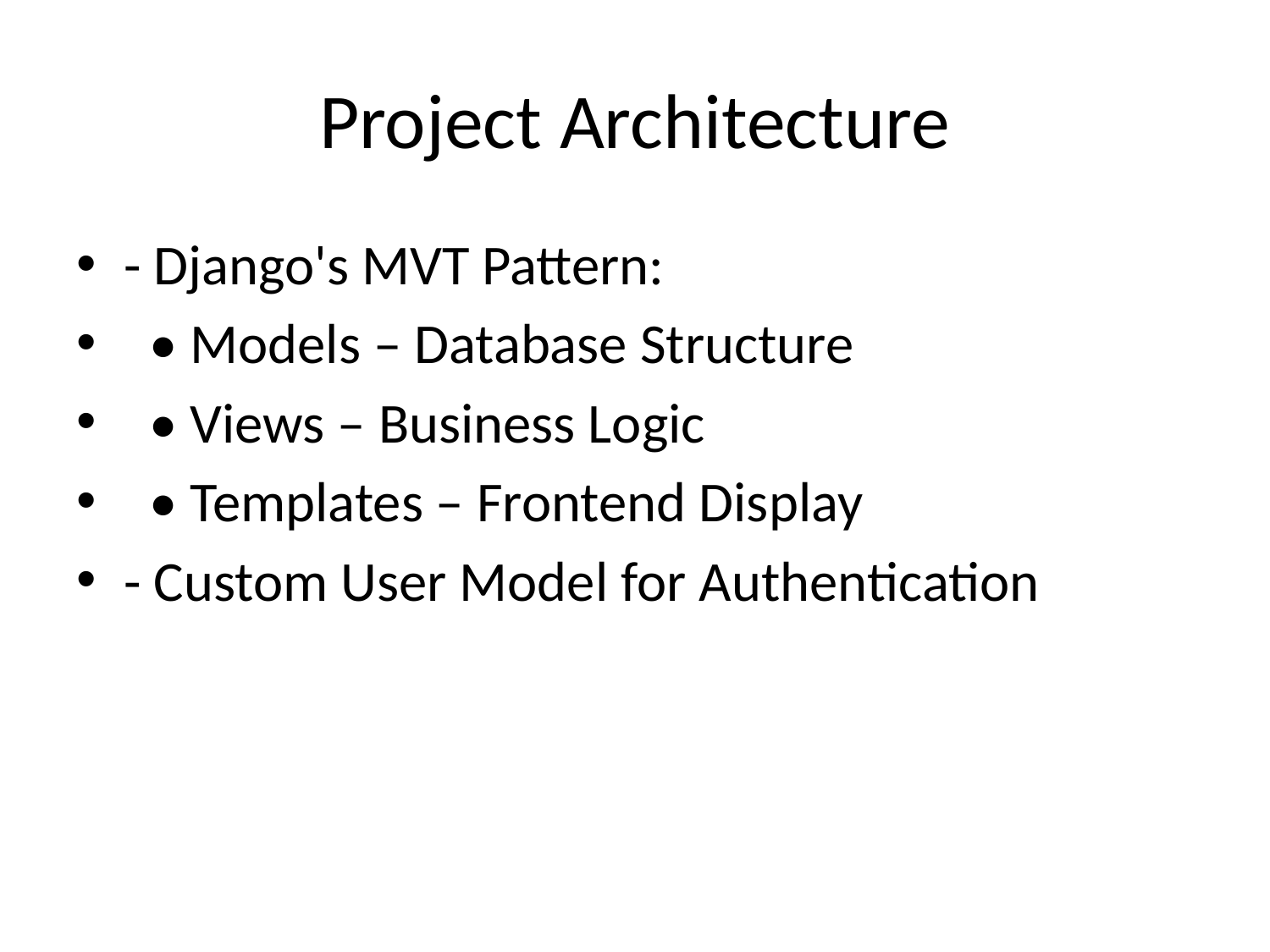

# Project Architecture
- Django's MVT Pattern:
  • Models – Database Structure
  • Views – Business Logic
  • Templates – Frontend Display
- Custom User Model for Authentication